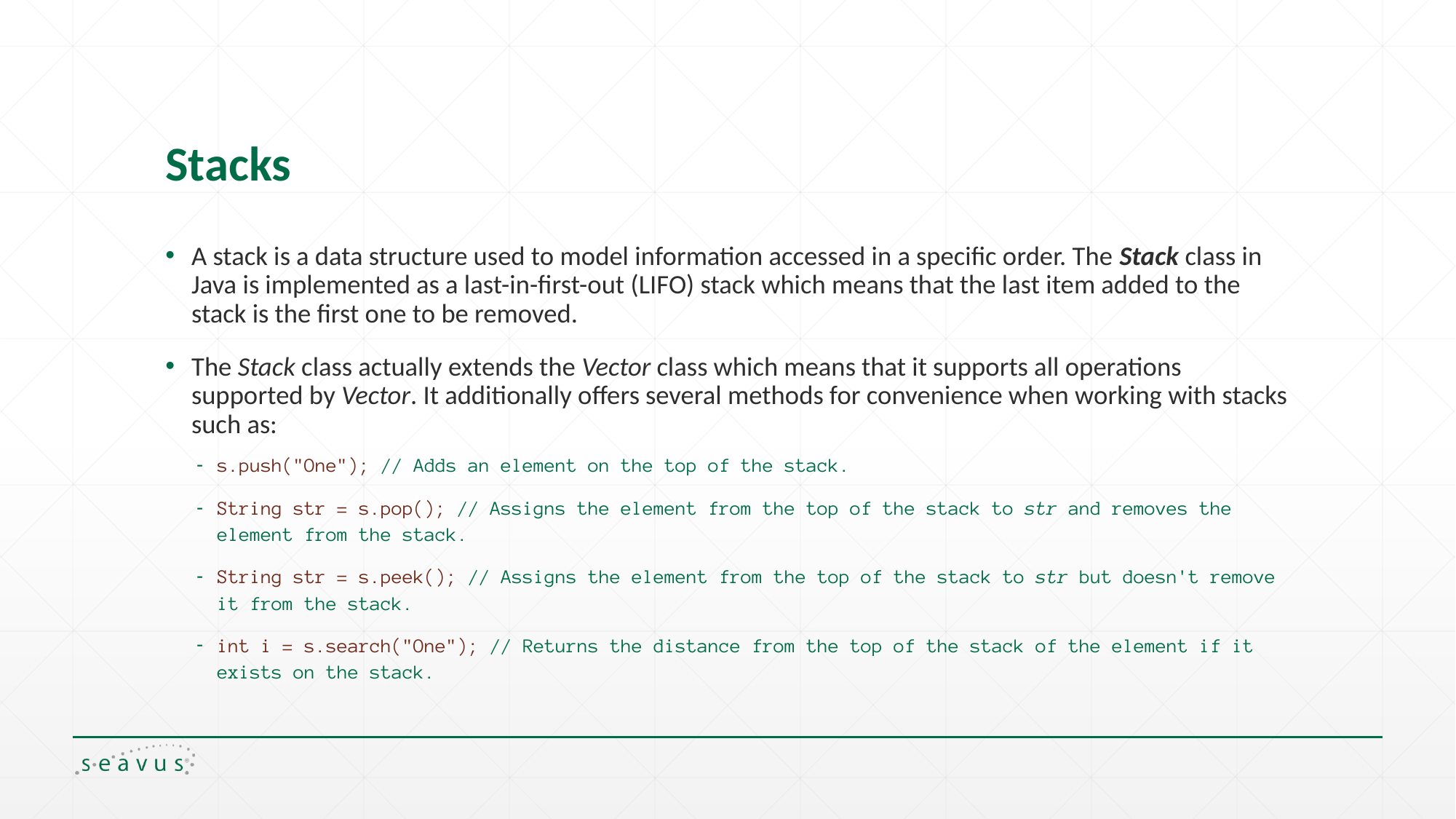

# Stacks
A stack is a data structure used to model information accessed in a specific order. The Stack class in Java is implemented as a last-in-first-out (LIFO) stack which means that the last item added to the stack is the first one to be removed.
The Stack class actually extends the Vector class which means that it supports all operations supported by Vector. It additionally offers several methods for convenience when working with stacks such as:
s.push("One"); // Adds an element on the top of the stack.
String str = s.pop(); // Assigns the element from the top of the stack to str and removes the element from the stack.
String str = s.peek(); // Assigns the element from the top of the stack to str but doesn't remove it from the stack.
int i = s.search("One"); // Returns the distance from the top of the stack of the element if it exists on the stack.